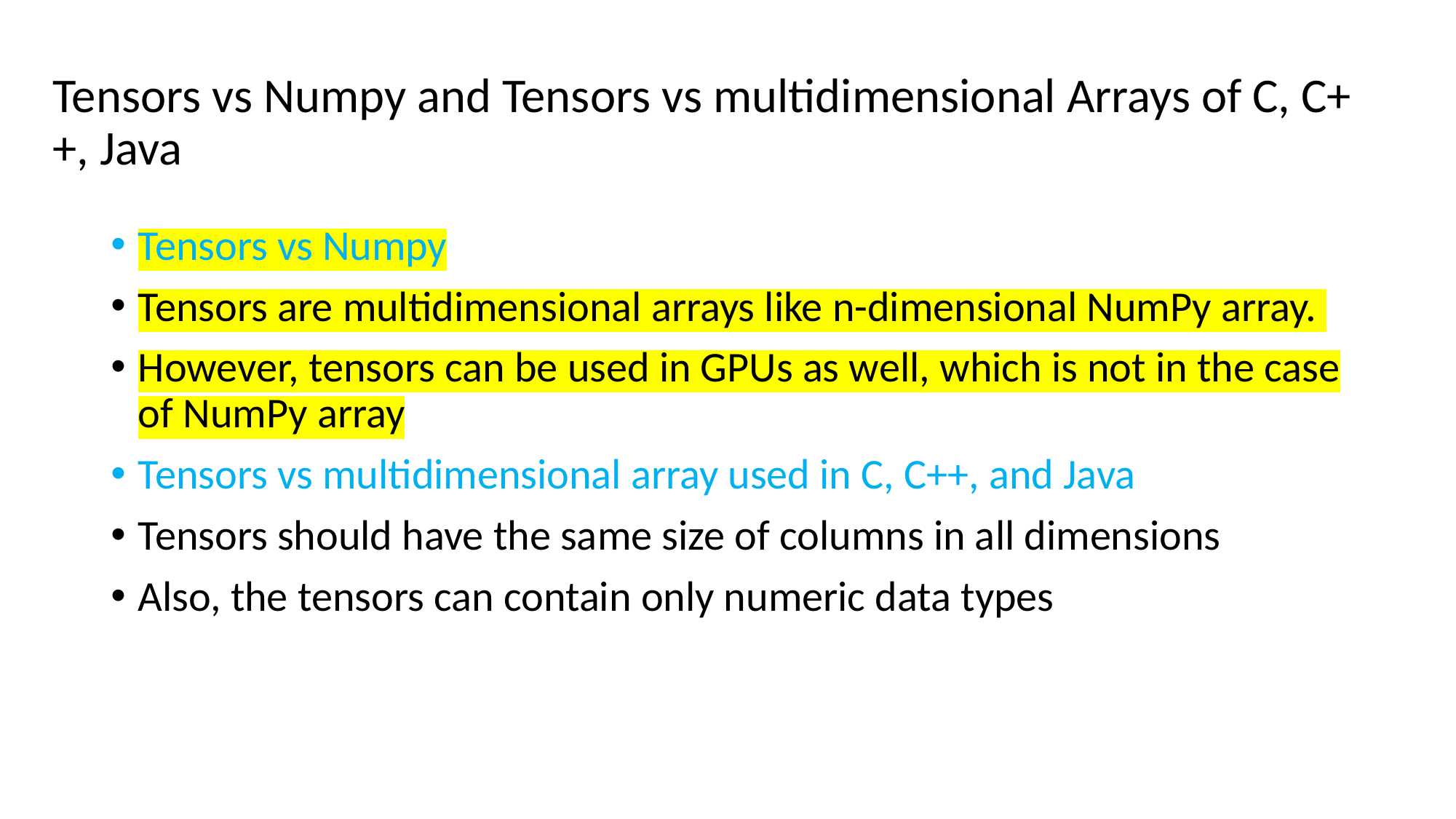

# Tensors vs Numpy and Tensors vs multidimensional Arrays of C, C++, Java
Tensors vs Numpy
Tensors are multidimensional arrays like n-dimensional NumPy array.
However, tensors can be used in GPUs as well, which is not in the case of NumPy array
Tensors vs multidimensional array used in C, C++, and Java
Tensors should have the same size of columns in all dimensions
Also, the tensors can contain only numeric data types